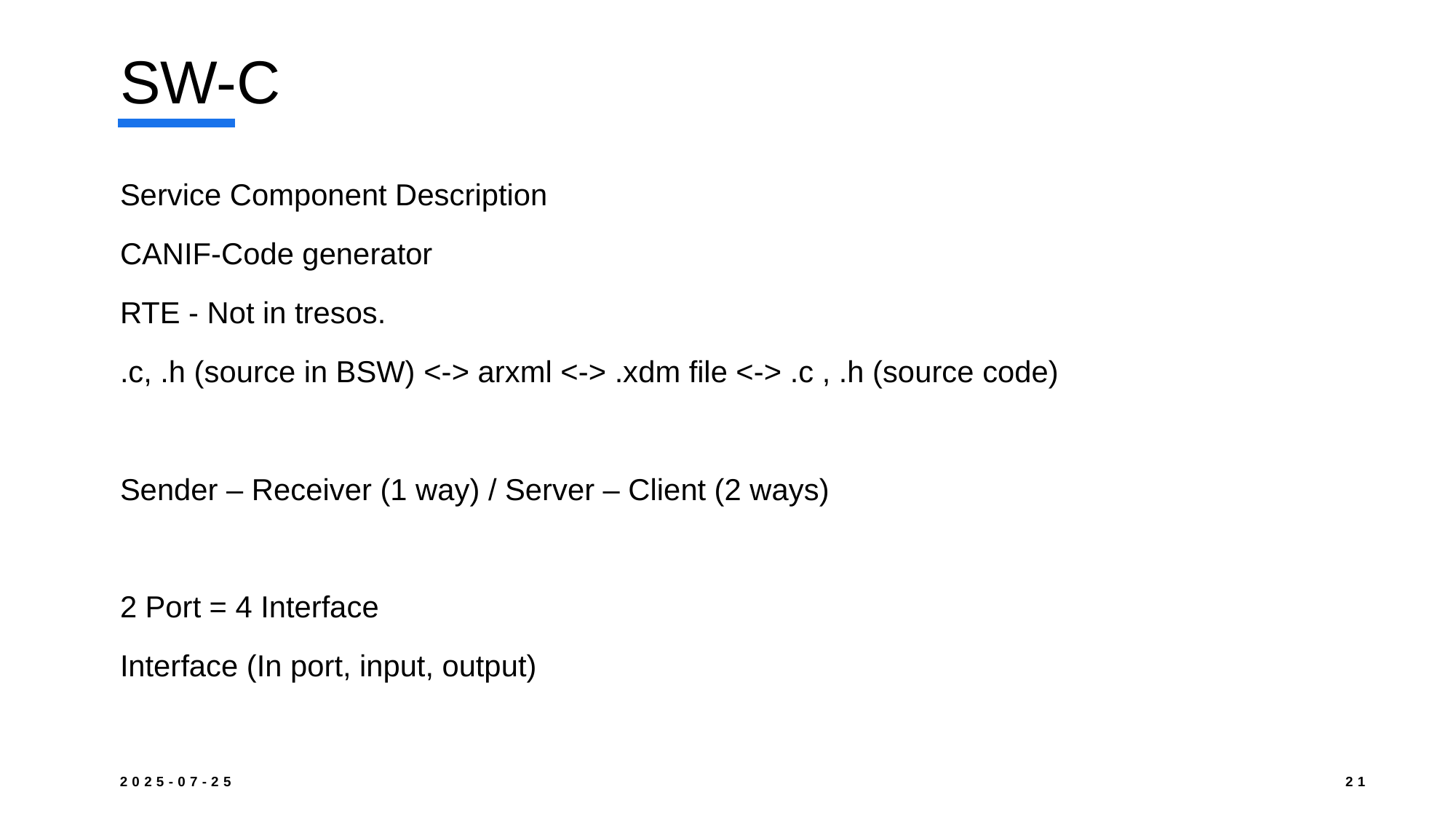

# SW-C
Service Component Description
CANIF-Code generator
RTE - Not in tresos.
.c, .h (source in BSW) <-> arxml <-> .xdm file <-> .c , .h (source code)

Sender – Receiver (1 way) / Server – Client (2 ways)

2 Port = 4 Interface
Interface (In port, input, output)
2025-07-25

21